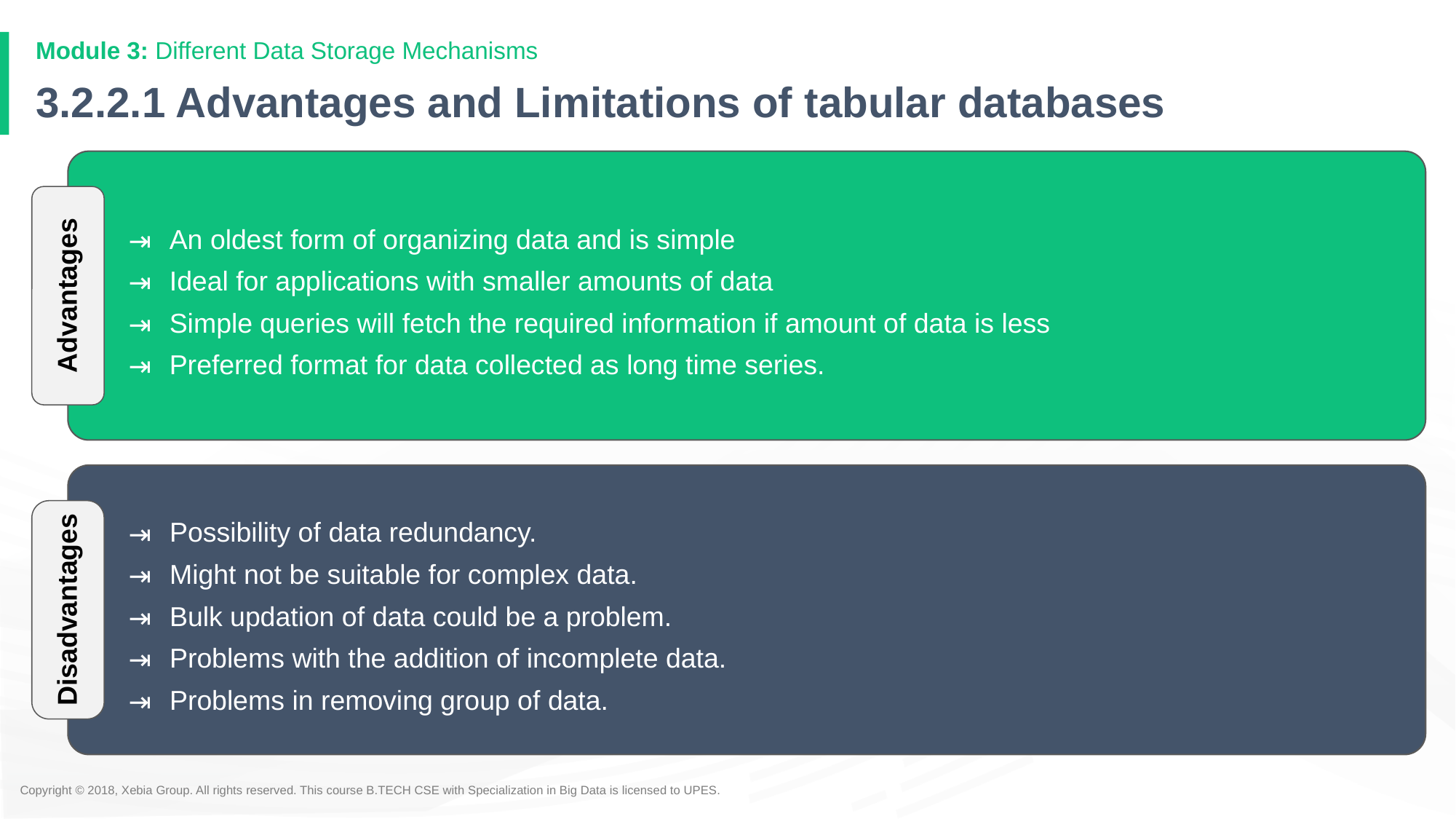

Module 3: Different Data Storage Mechanisms
# 3.2.2.1 Advantages and Limitations of tabular databases
An oldest form of organizing data and is simple
Ideal for applications with smaller amounts of data
Simple queries will fetch the required information if amount of data is less
Preferred format for data collected as long time series.

Advantages
Possibility of data redundancy.
Might not be suitable for complex data.
Bulk updation of data could be a problem.
Problems with the addition of incomplete data.
Problems in removing group of data.
Disadvantages